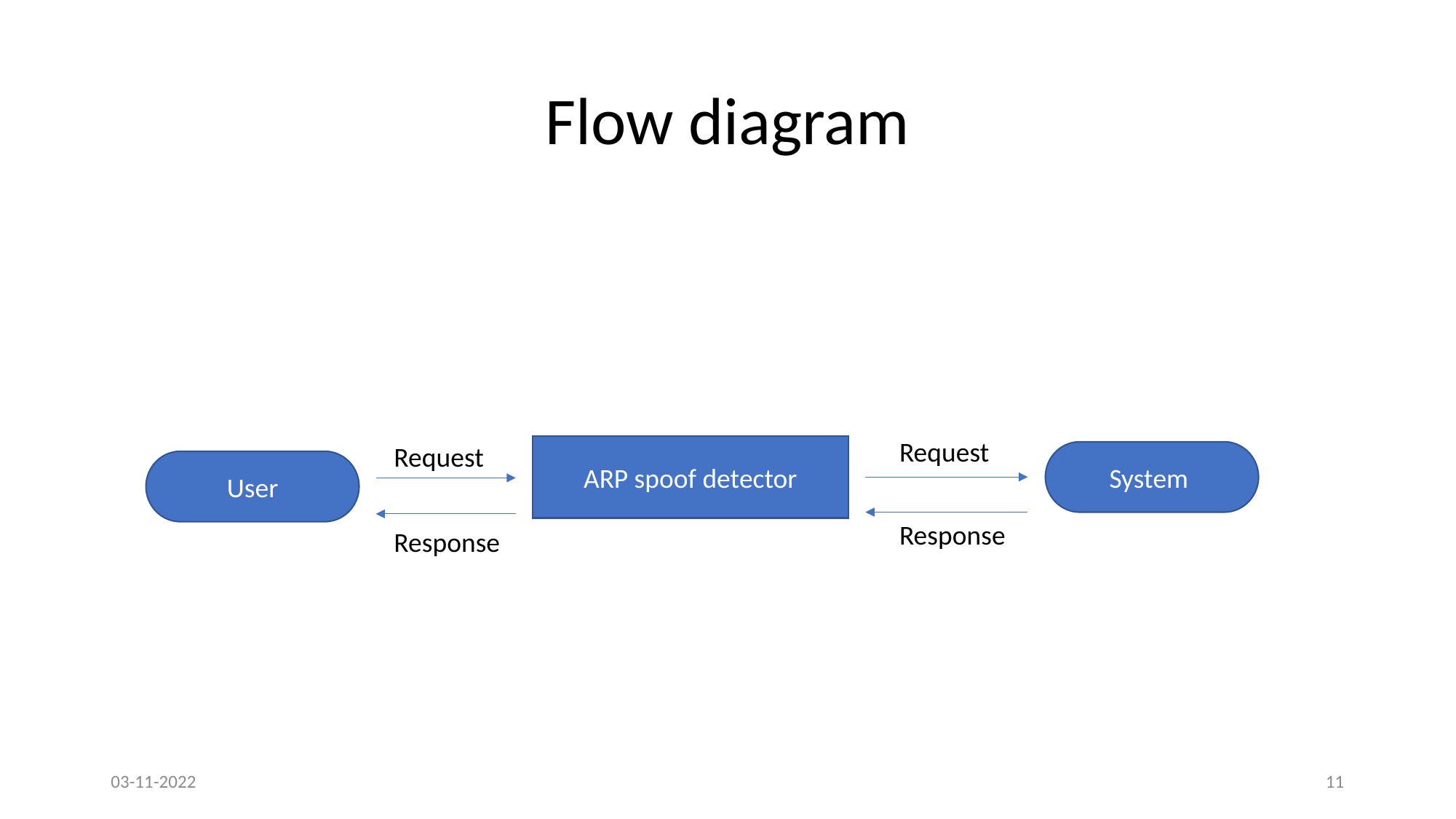

# Flow diagram
Request
Request
ARP spoof detector
System
User
Response
Response
03-11-2022
11